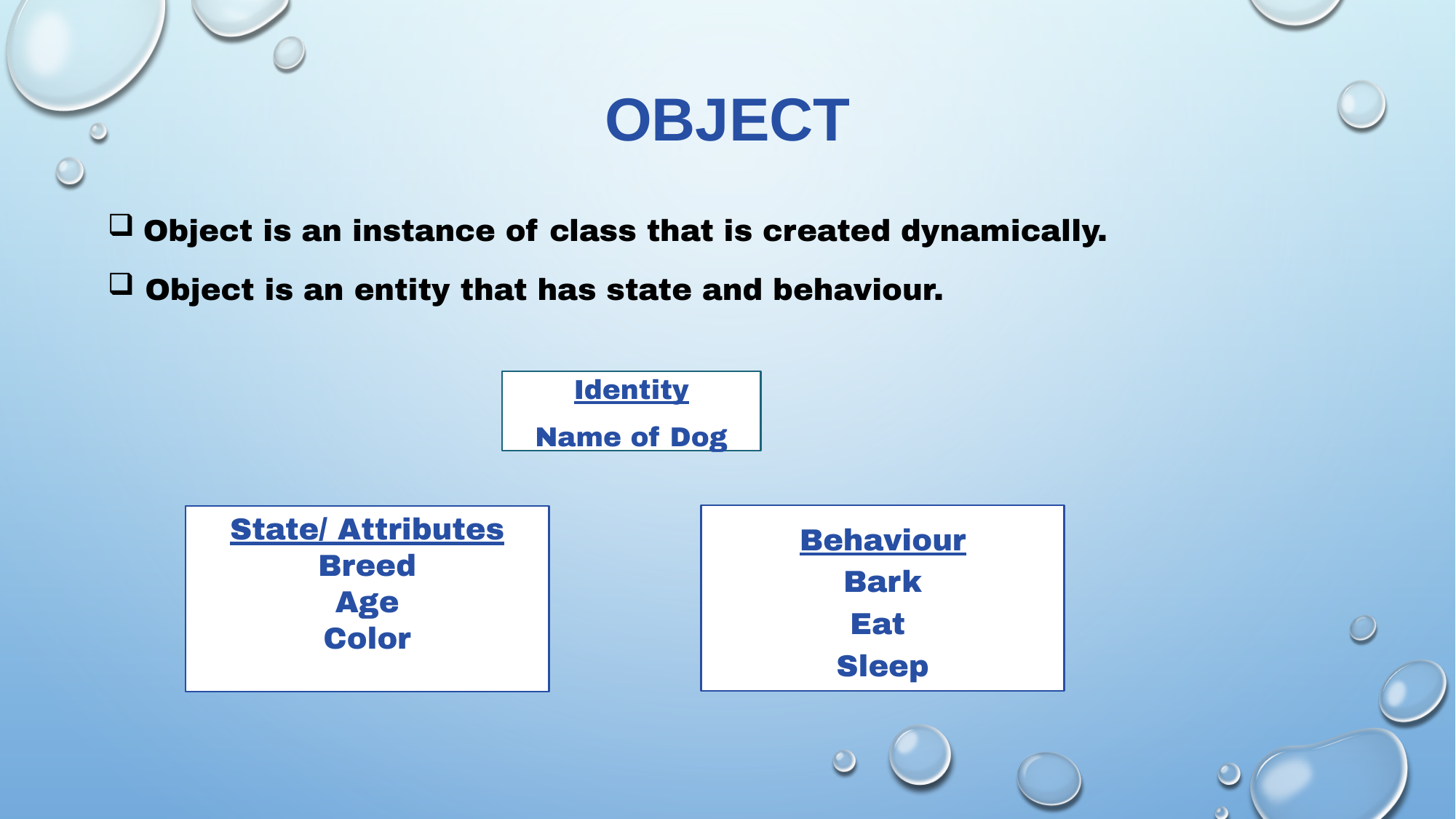

# OBJECT
 Object is an instance of class that is created dynamically.
 Object is an entity that has state and behaviour.

Identity
Name of Dog

Behaviour
Bark
Eat
Sleep

State/ Attributes
Breed
Age
Color